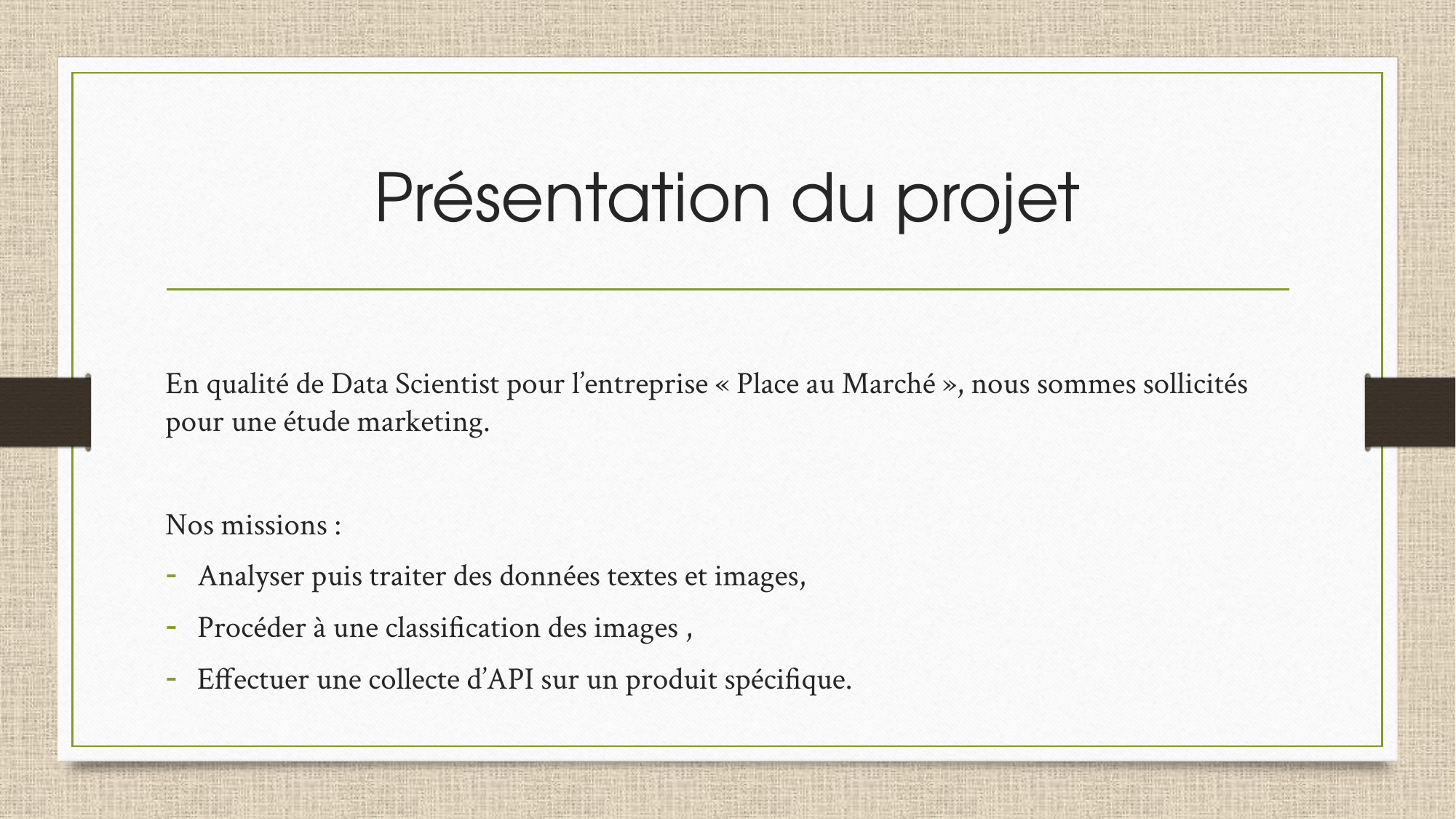

# Présentation du projet

En qualité de Data Scientist pour l’entreprise « Place au Marché », nous sommes sollicités pour une étude marketing.

Nos missions :
Analyser puis traiter des données textes et images,
Procéder à une classification des images ,
Effectuer une collecte d’API sur un produit spécifique.